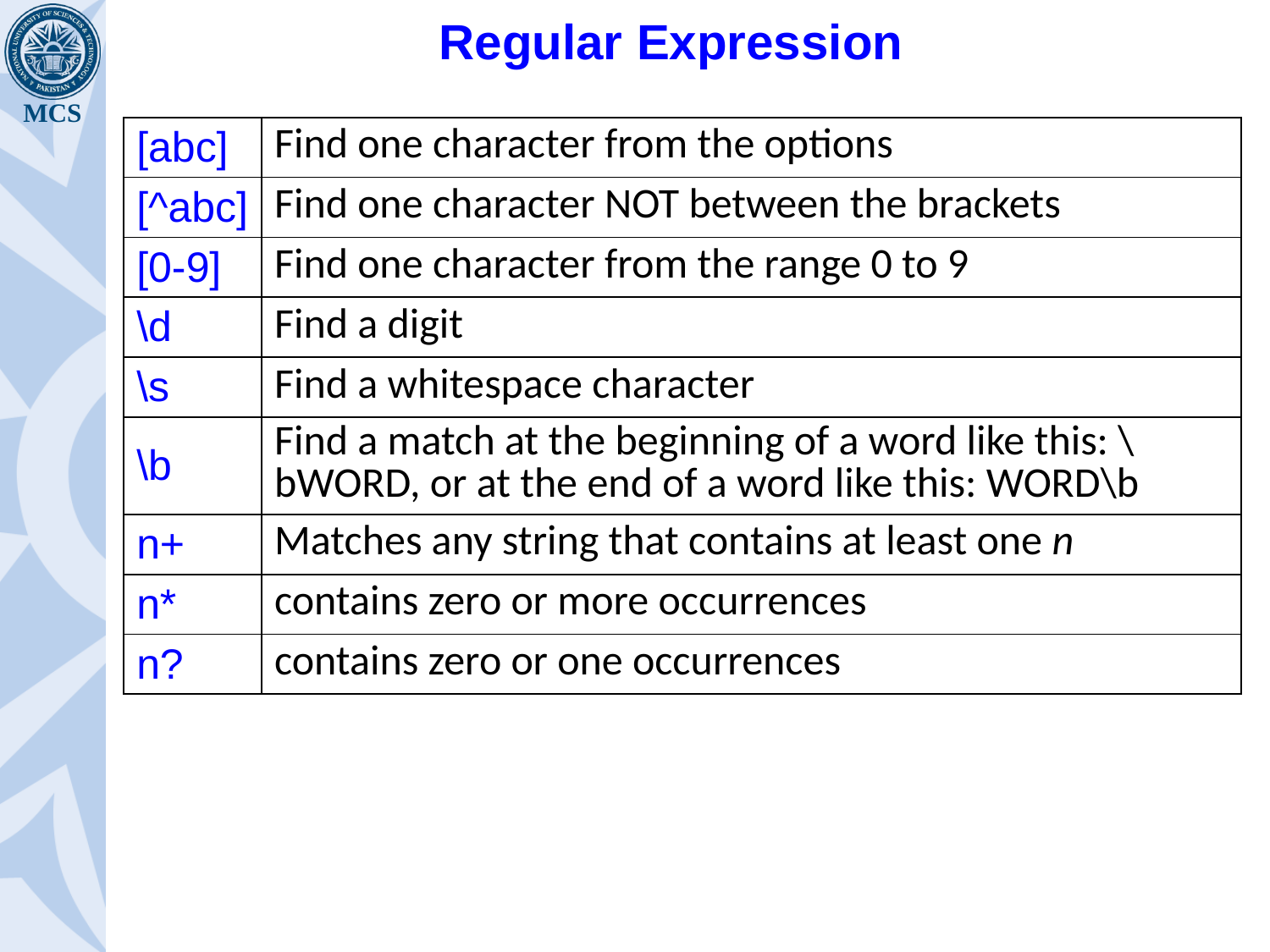

# Regular Expression
| [abc] | Find one character from the options |
| --- | --- |
| [^abc] | Find one character NOT between the brackets |
| [0-9] | Find one character from the range 0 to 9 |
| \d | Find a digit |
| \s | Find a whitespace character |
| \b | Find a match at the beginning of a word like this: \bWORD, or at the end of a word like this: WORD\b |
| n+ | Matches any string that contains at least one n |
| n\* | contains zero or more occurrences |
| n? | contains zero or one occurrences |